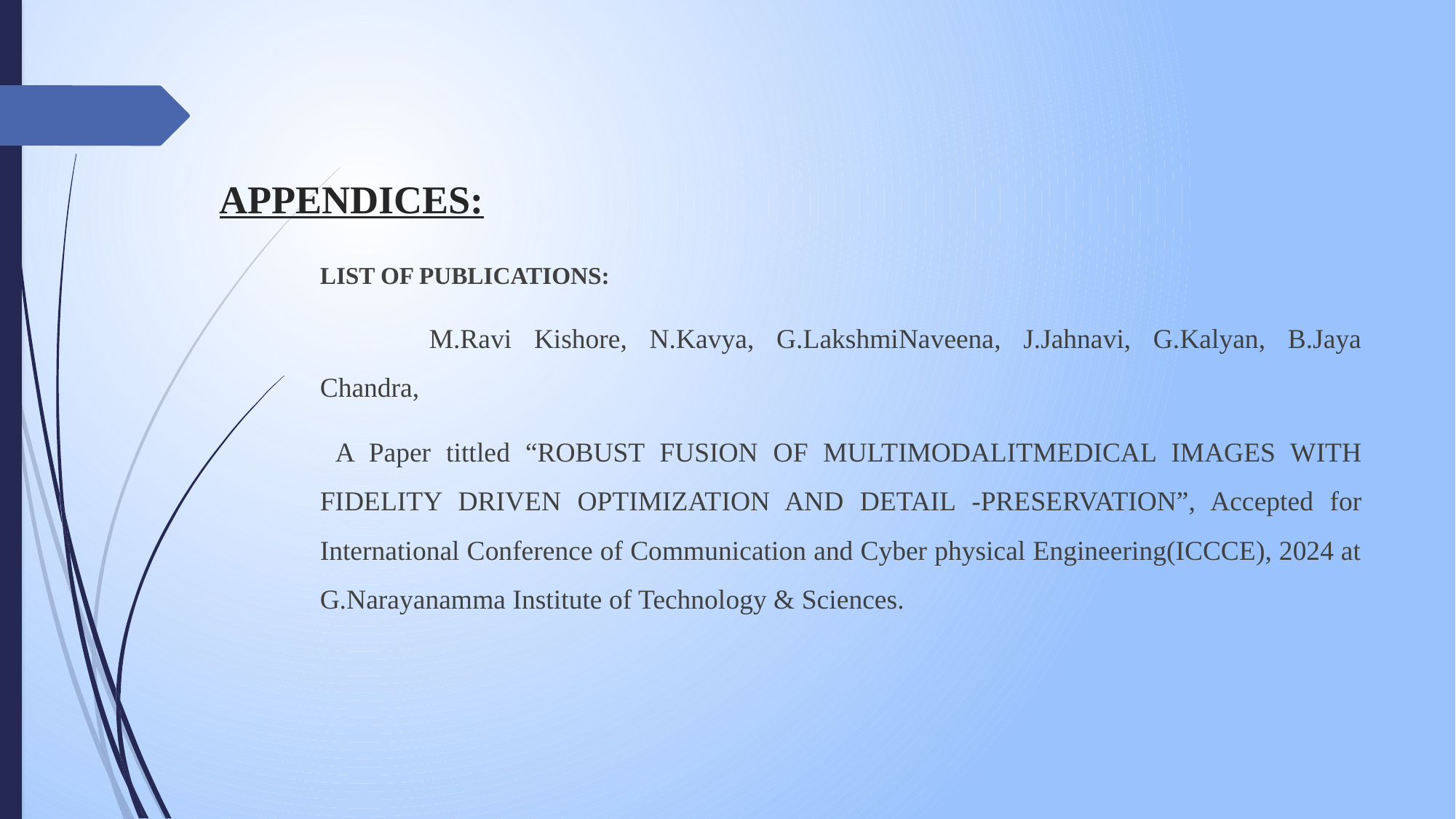

# APPENDICES:
LIST OF PUBLICATIONS:
	M.Ravi Kishore, N.Kavya, G.LakshmiNaveena, J.Jahnavi, G.Kalyan, B.Jaya Chandra,
 A Paper tittled “ROBUST FUSION OF MULTIMODALITMEDICAL IMAGES WITH FIDELITY DRIVEN OPTIMIZATION AND DETAIL -PRESERVATION”, Accepted for International Conference of Communication and Cyber physical Engineering(ICCCE), 2024 at G.Narayanamma Institute of Technology & Sciences.